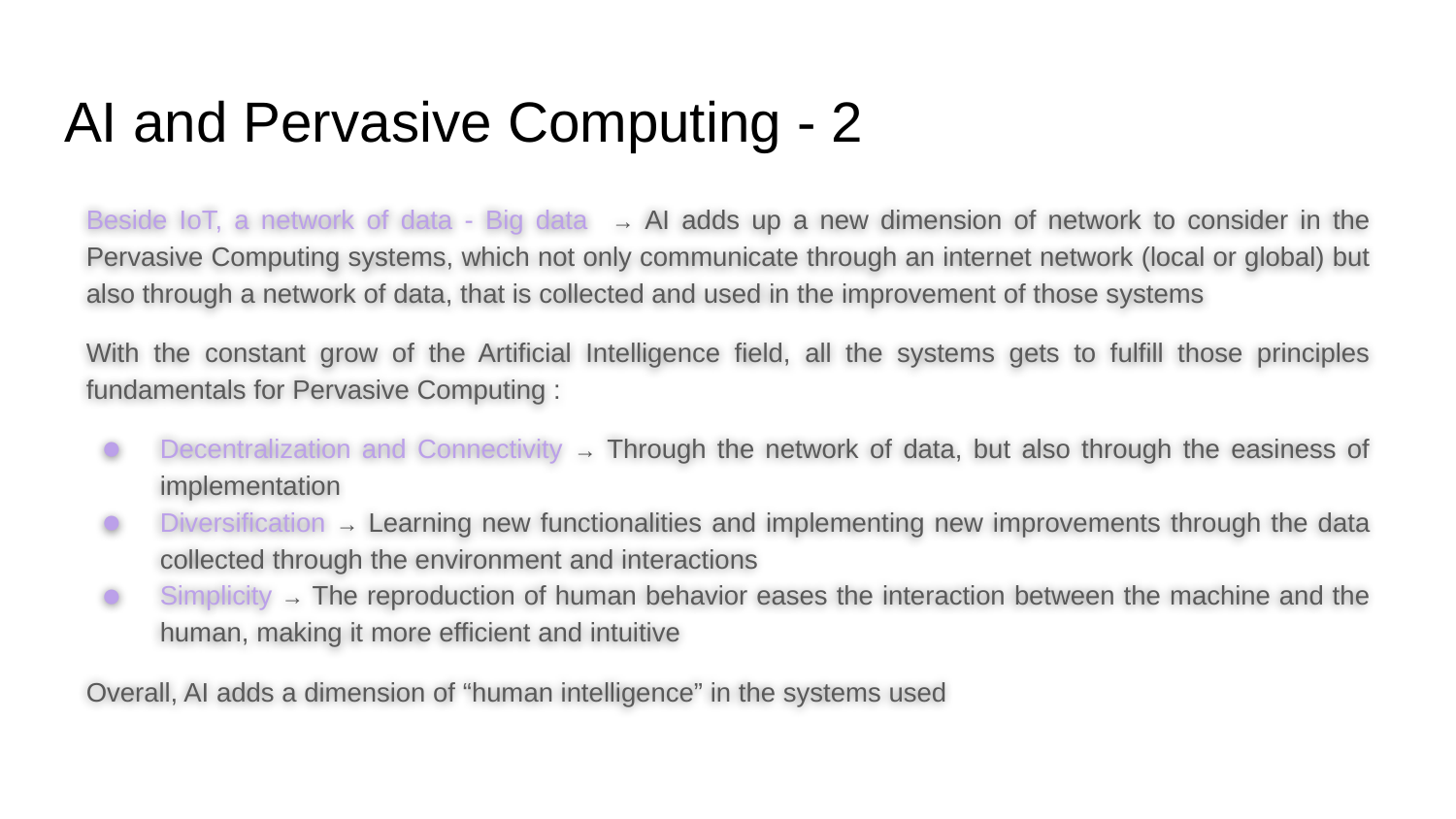

# AI and Pervasive Computing - 2
Beside IoT, a network of data - Big data  → AI adds up a new dimension of network to consider in the Pervasive Computing systems, which not only communicate through an internet network (local or global) but also through a network of data, that is collected and used in the improvement of those systems
With the constant grow of the Artificial Intelligence field, all the systems gets to fulfill those principles fundamentals for Pervasive Computing :
Decentralization and Connectivity → Through the network of data, but also through the easiness of implementation
Diversification → Learning new functionalities and implementing new improvements through the data collected through the environment and interactions
Simplicity → The reproduction of human behavior eases the interaction between the machine and the human, making it more efficient and intuitive
Overall, AI adds a dimension of “human intelligence” in the systems used